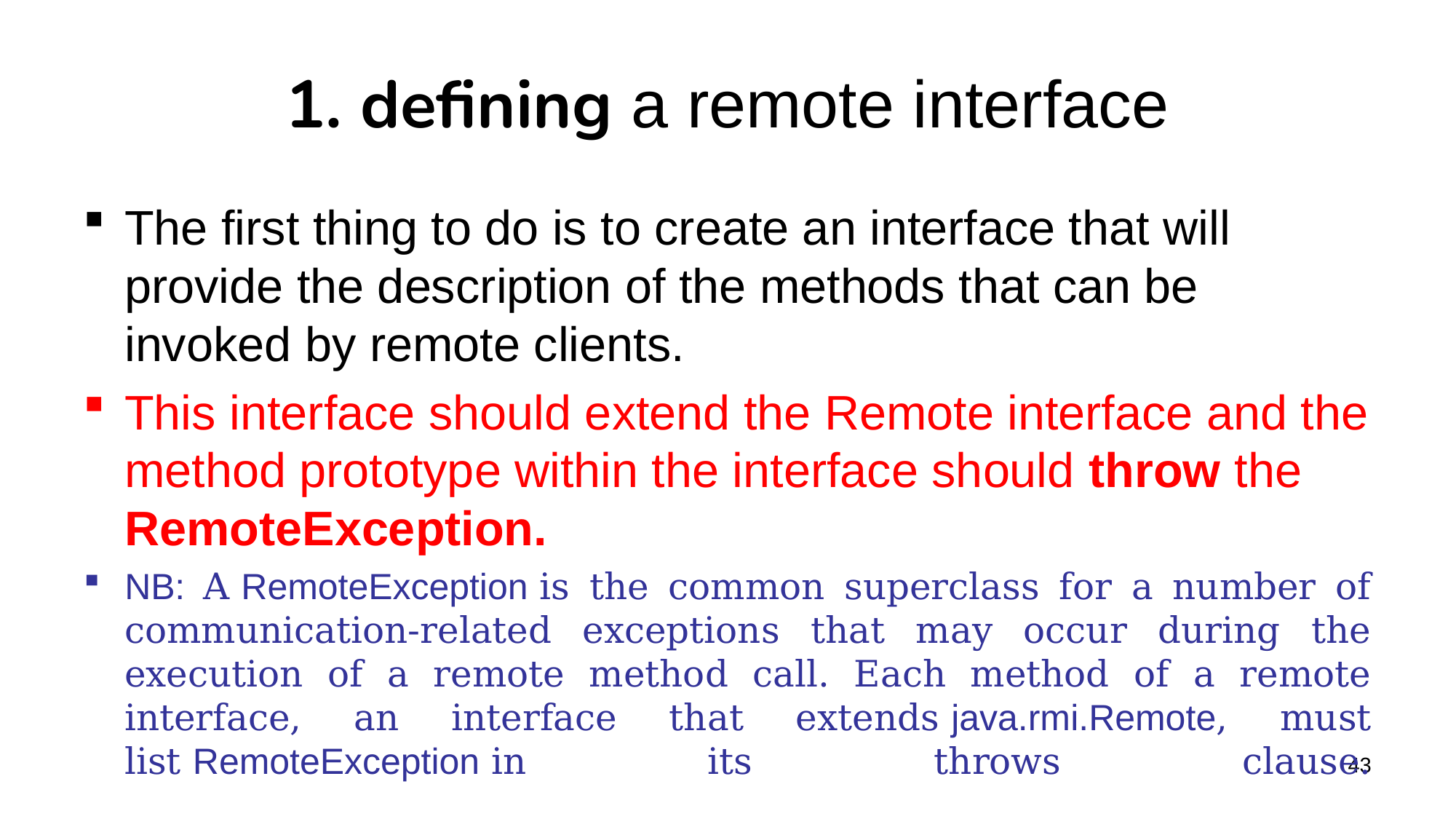

# 1. defining a remote interface
The first thing to do is to create an interface that will provide the description of the methods that can be invoked by remote clients.
This interface should extend the Remote interface and the method prototype within the interface should throw the RemoteException.
NB: A RemoteException is the common superclass for a number of communication-related exceptions that may occur during the execution of a remote method call. Each method of a remote interface, an interface that extends java.rmi.Remote, must list RemoteException in its throws clause.

43